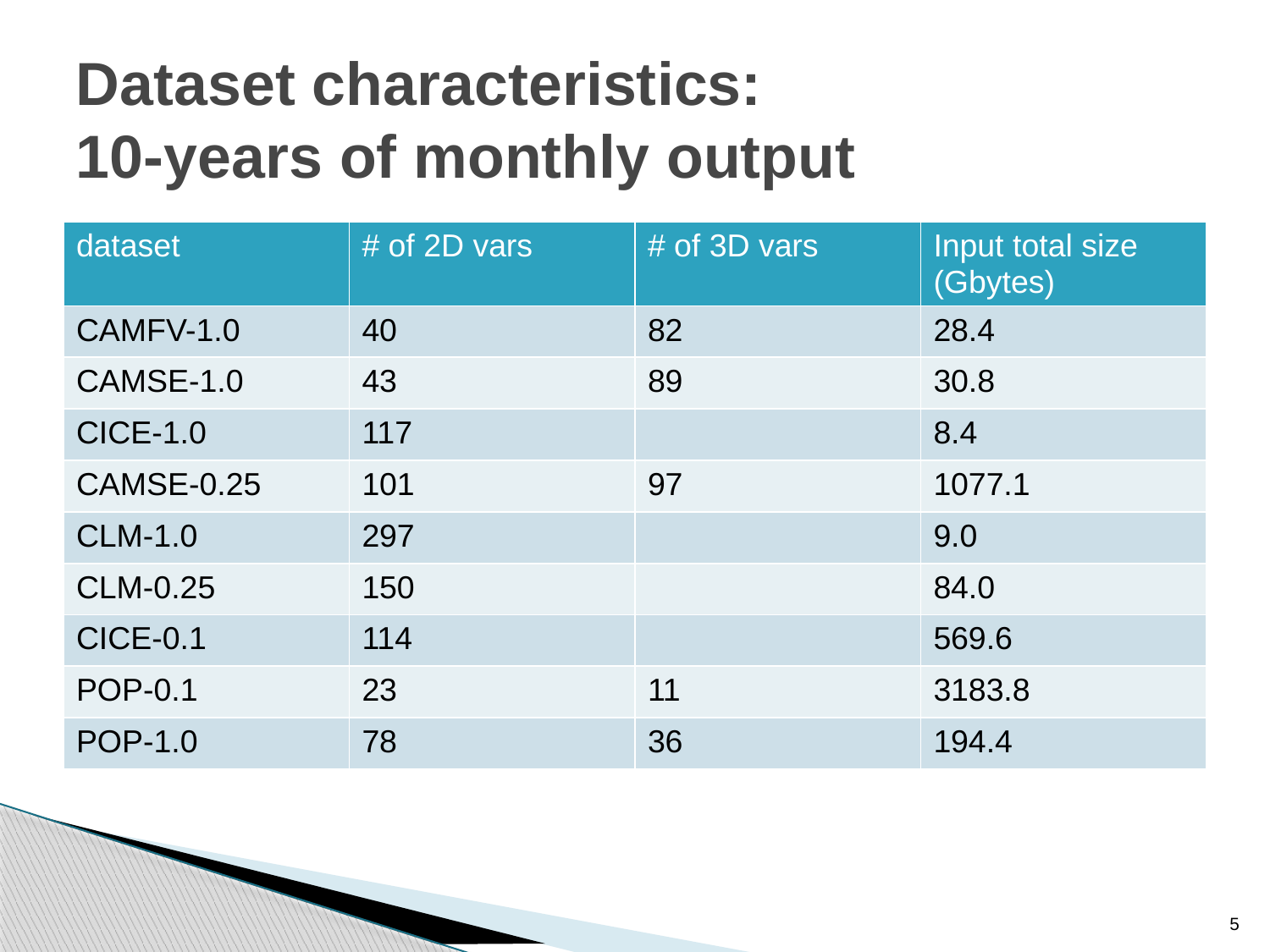

# Dataset characteristics: 10-years of monthly output
| dataset | # of 2D vars | # of 3D vars | Input total size (Gbytes) |
| --- | --- | --- | --- |
| CAMFV-1.0 | 40 | 82 | 28.4 |
| CAMSE-1.0 | 43 | 89 | 30.8 |
| CICE-1.0 | 117 |  | 8.4 |
| CAMSE-0.25 | 101 | 97 | 1077.1 |
| CLM-1.0 | 297 |  | 9.0 |
| CLM-0.25 | 150 |  | 84.0 |
| CICE-0.1 | 114 |  | 569.6 |
| POP-0.1 | 23 | 11 | 3183.8 |
| POP-1.0 | 78 | 36 | 194.4 |
5